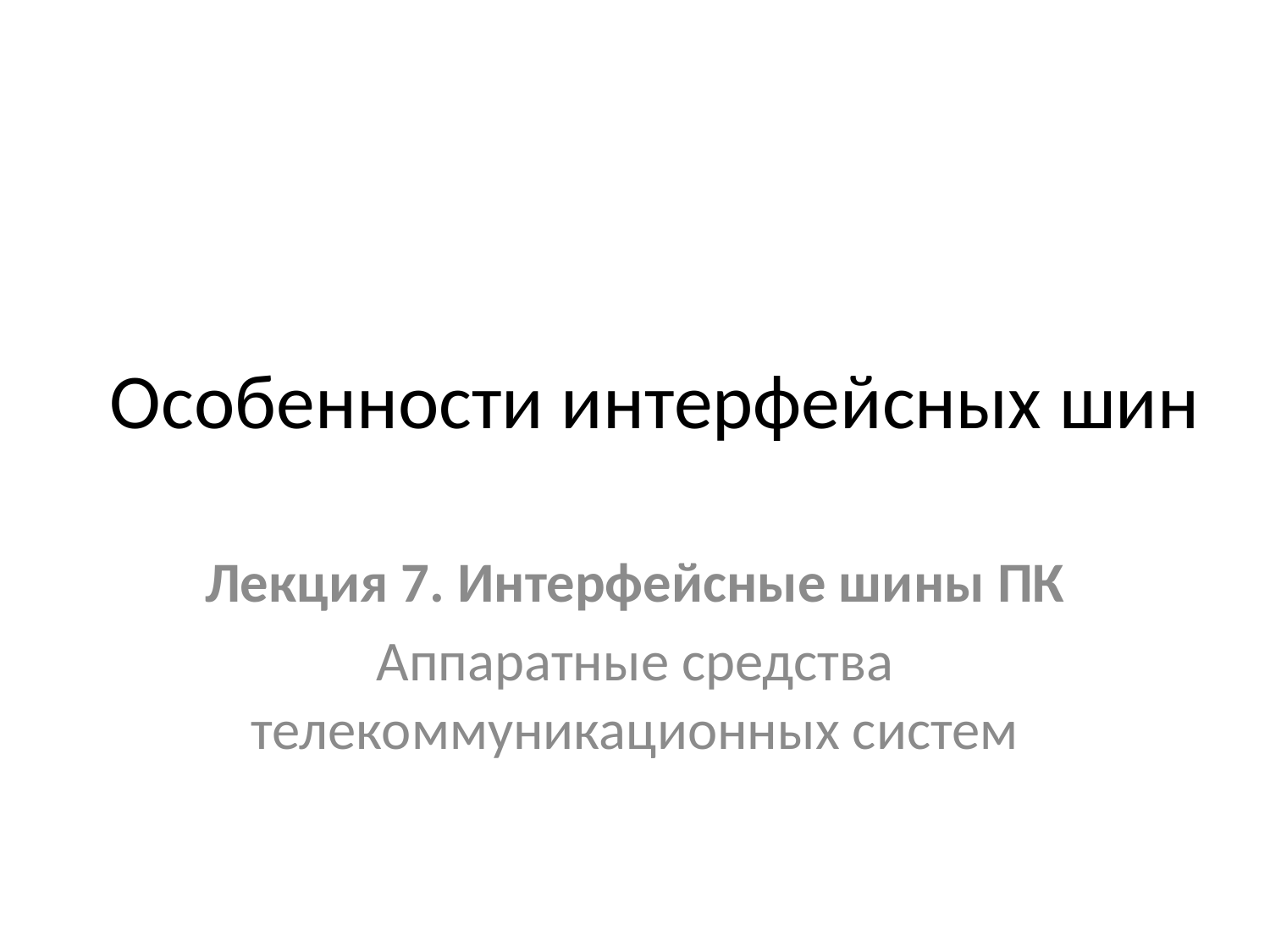

# Особенности интерфейсных шин
Лекция 7. Интерфейсные шины ПК
Аппаратные средства телекоммуникационных систем